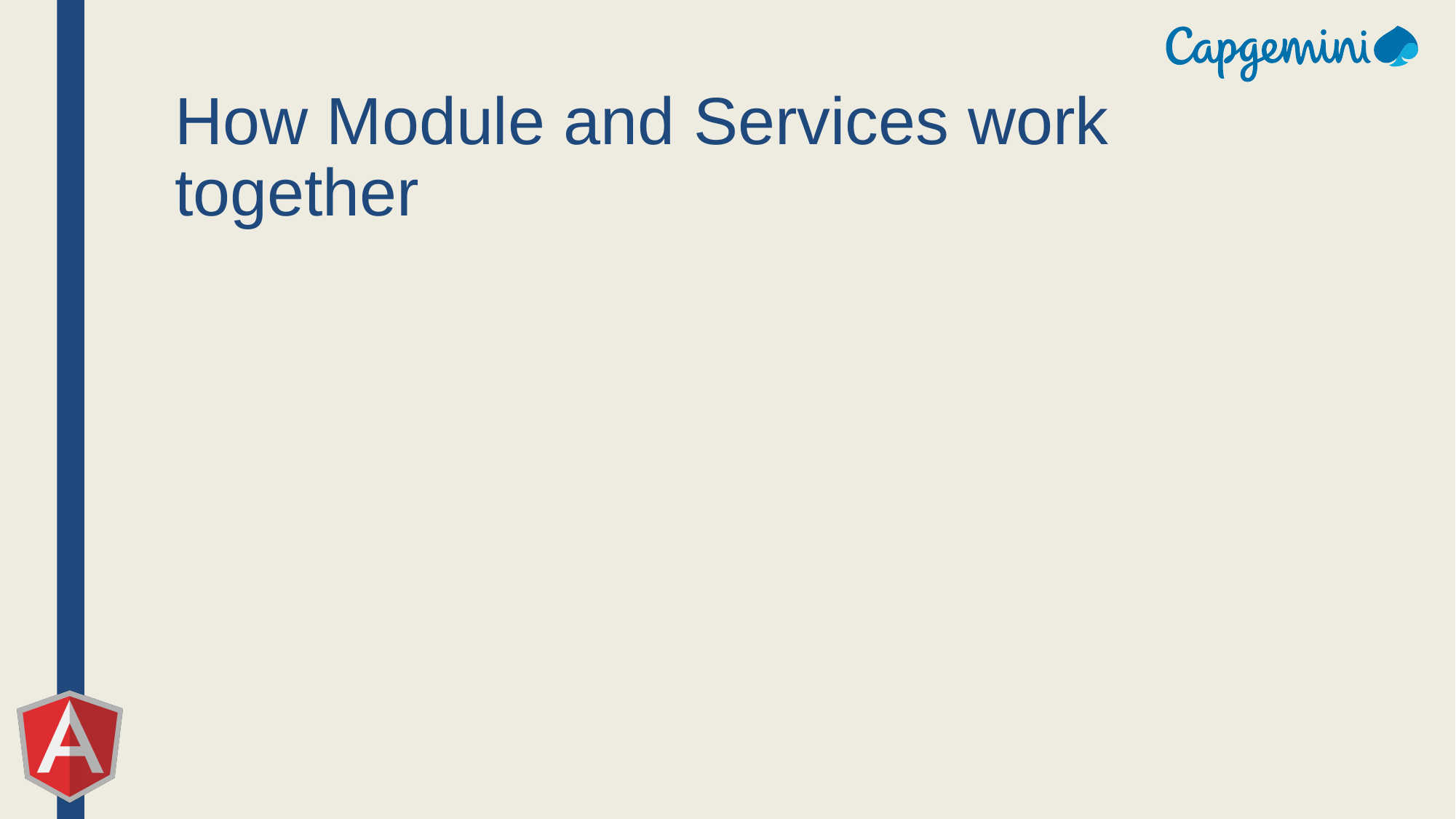

# How Module and Services work together